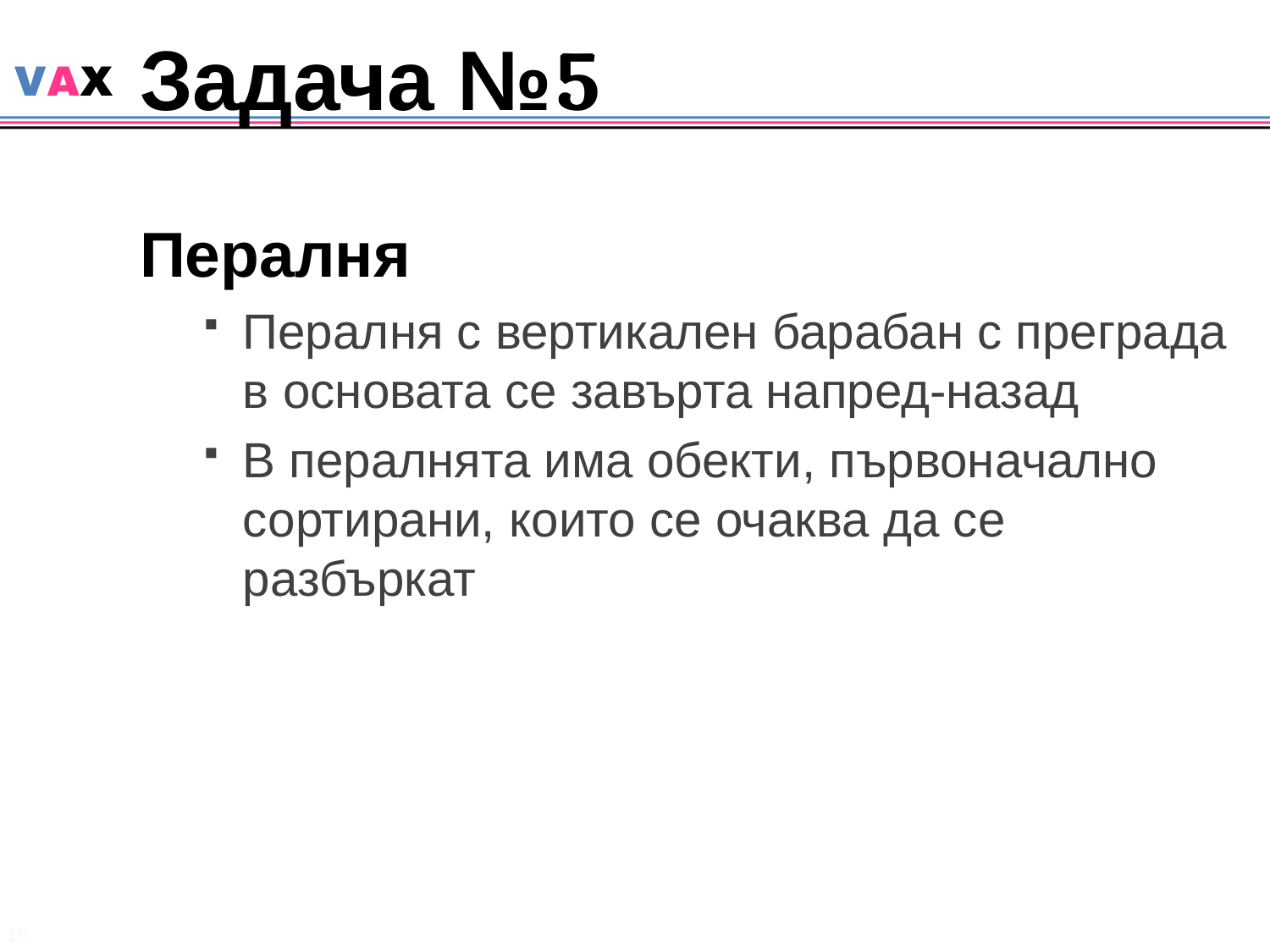

# Задача №5
Пералня
Пералня с вертикален барабан с преграда в основата се завърта напред-назад
В пералнята има обекти, първоначално сортирани, които се очаква да се разбъркат